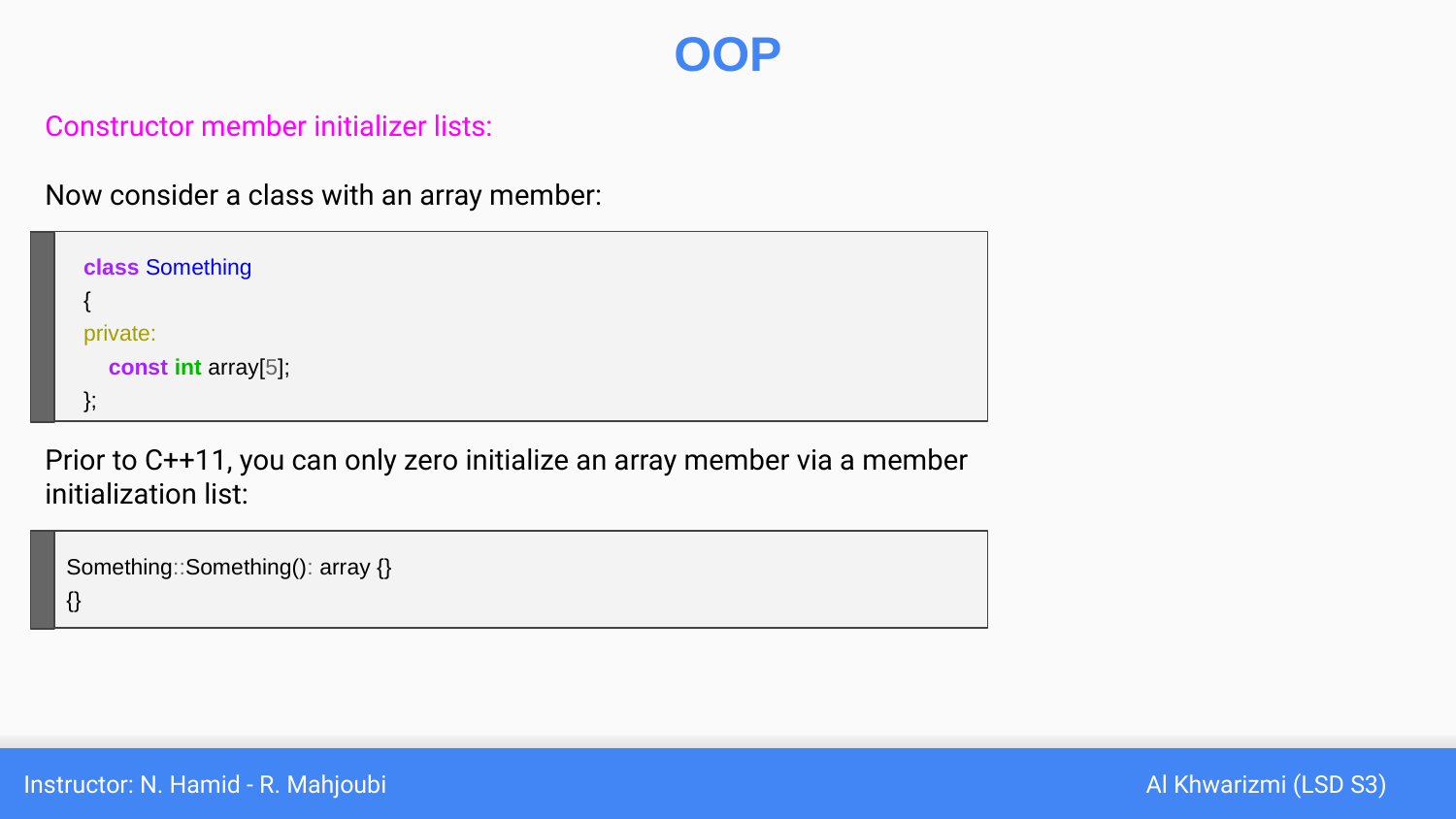

OOP
Constructor member initializer lists:
Now consider a class with an array member:

class Something
{
private:
    const int array[5];
};
Prior to C++11, you can only zero initialize an array member via a member initialization list:

Something::Something(): array {}
{}
Instructor: N. Hamid - R. Mahjoubi
Al Khwarizmi (LSD S3)